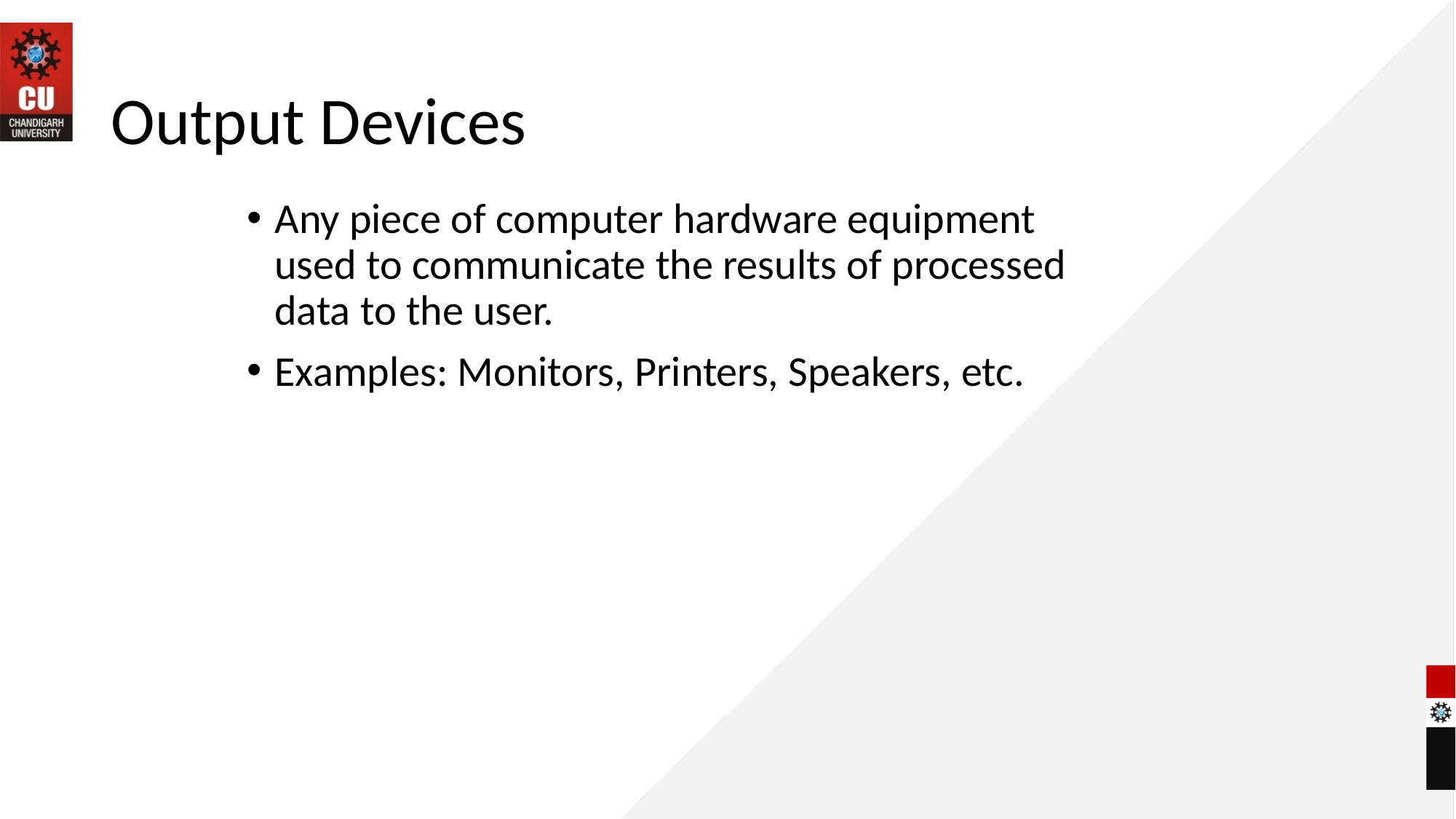

# Output Devices
Any piece of computer hardware equipment used to communicate the results of processed data to the user.
Examples: Monitors, Printers, Speakers, etc.